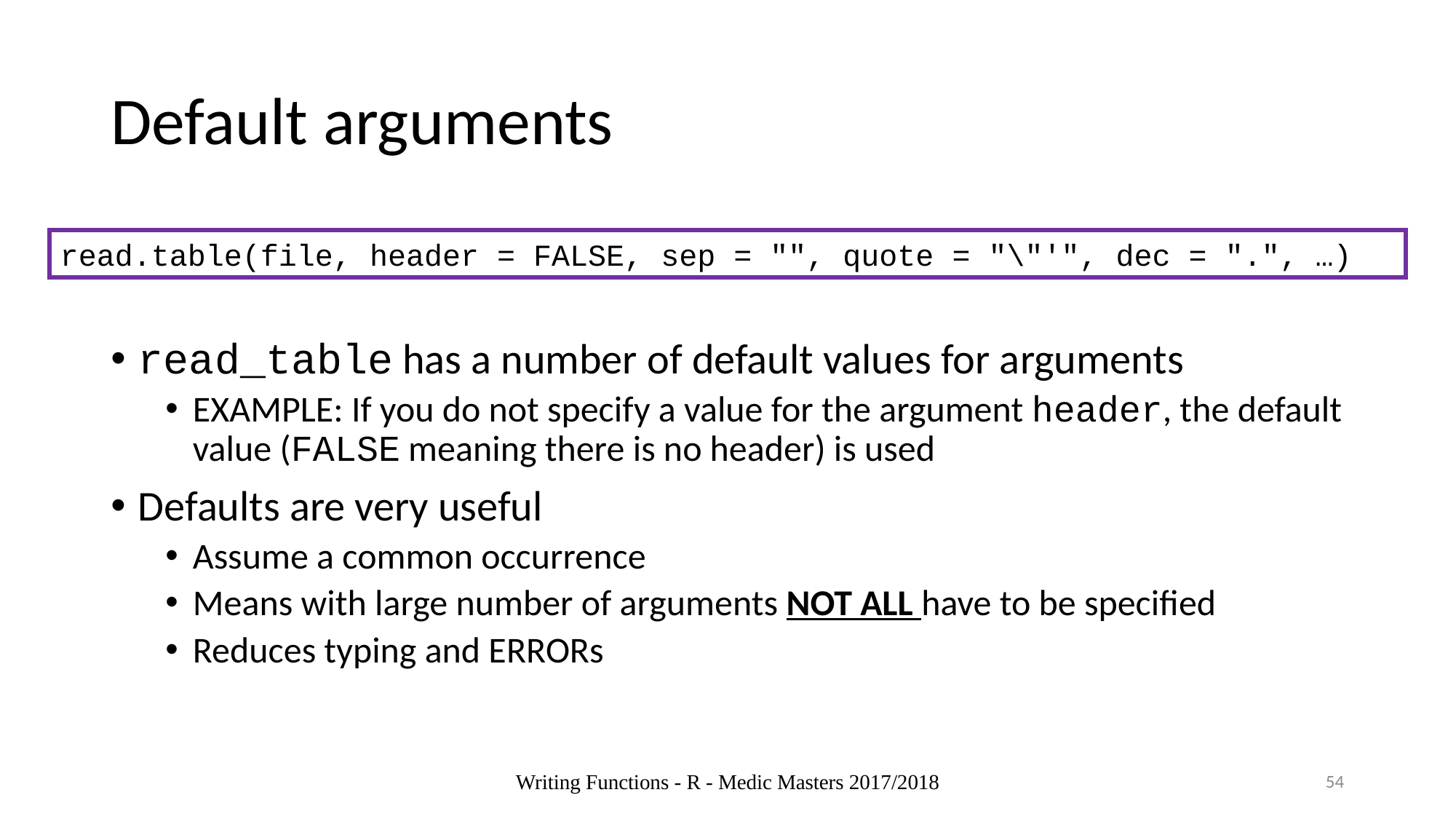

# Default arguments
read.table(file, header = FALSE, sep = "", quote = "\"'", dec = ".", …)
read_table has a number of default values for arguments
EXAMPLE: If you do not specify a value for the argument header, the default value (FALSE meaning there is no header) is used
Defaults are very useful
Assume a common occurrence
Means with large number of arguments NOT ALL have to be specified
Reduces typing and ERRORs

Writing Functions - R - Medic Masters 2017/2018
54